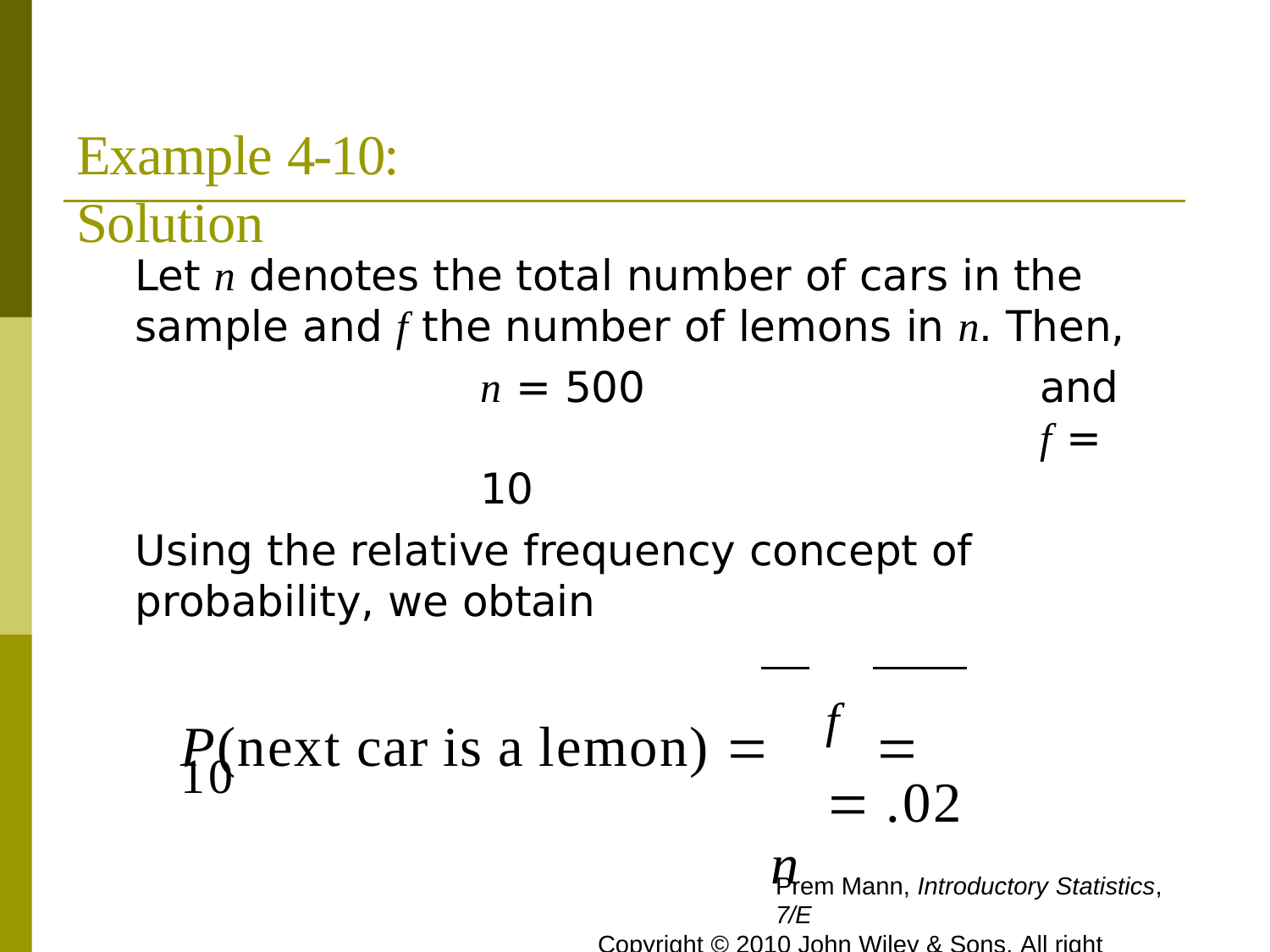

# Example 4-10: Solution
Let n denotes the total number of cars in the sample and f the number of lemons in n. Then,
n = 500	and	f = 10
Using the relative frequency concept of probability, we obtain

P(next car is a lemon) =	f	=	10	= .02
n	500

Prem Mann, Introductory Statistics, 7/E
Copyright © 2010 John Wiley & Sons. All right reserved